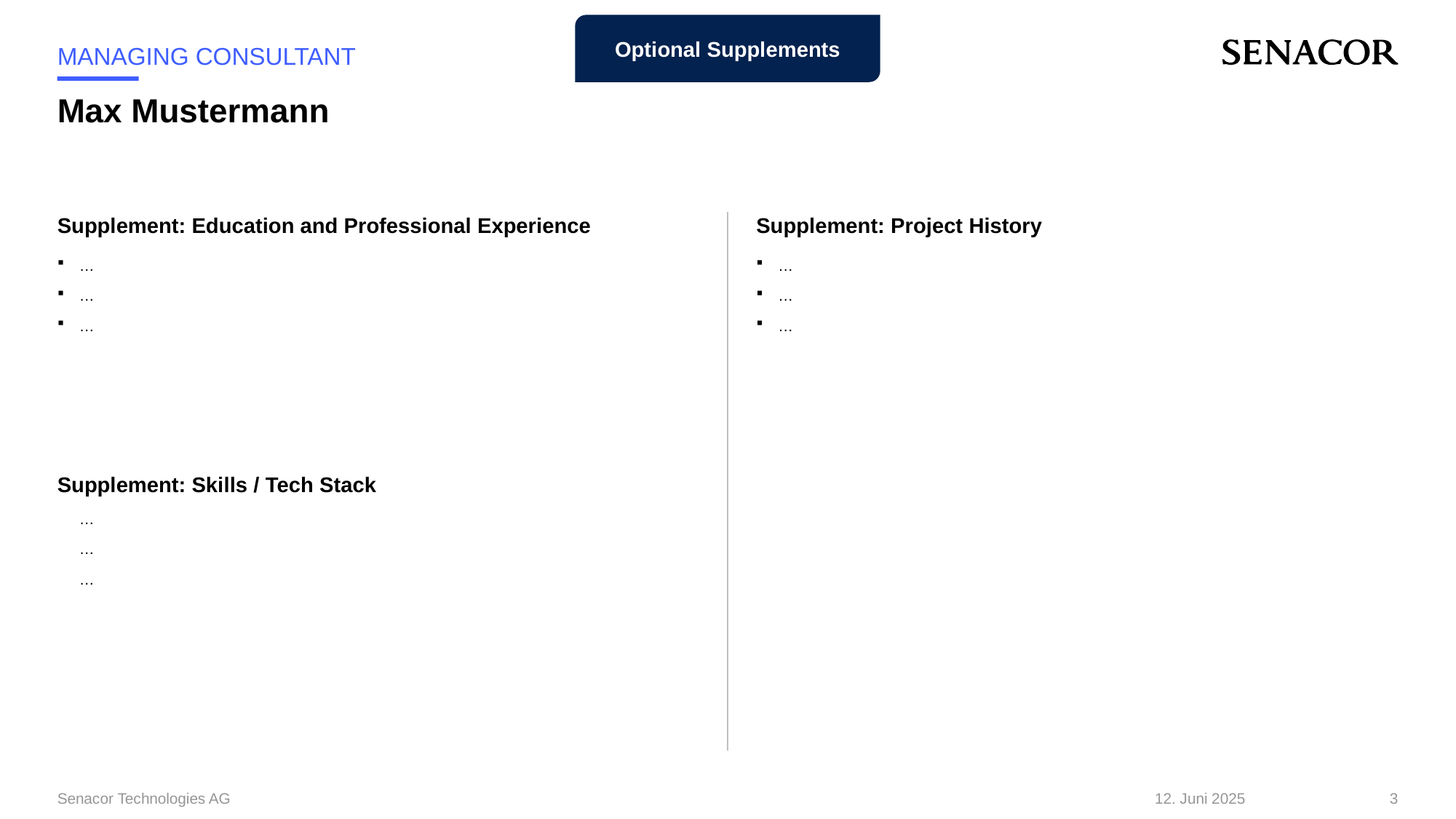

Optional Supplements
MANAGING CONSULTANT
# Max Mustermann
Supplement: Education and Professional Experience
…
…
…

Supplement: Skills / Tech Stack
…
…
…

Supplement: Project History
…
…
…

Senacor Technologies AG
12. Juni 2025
3